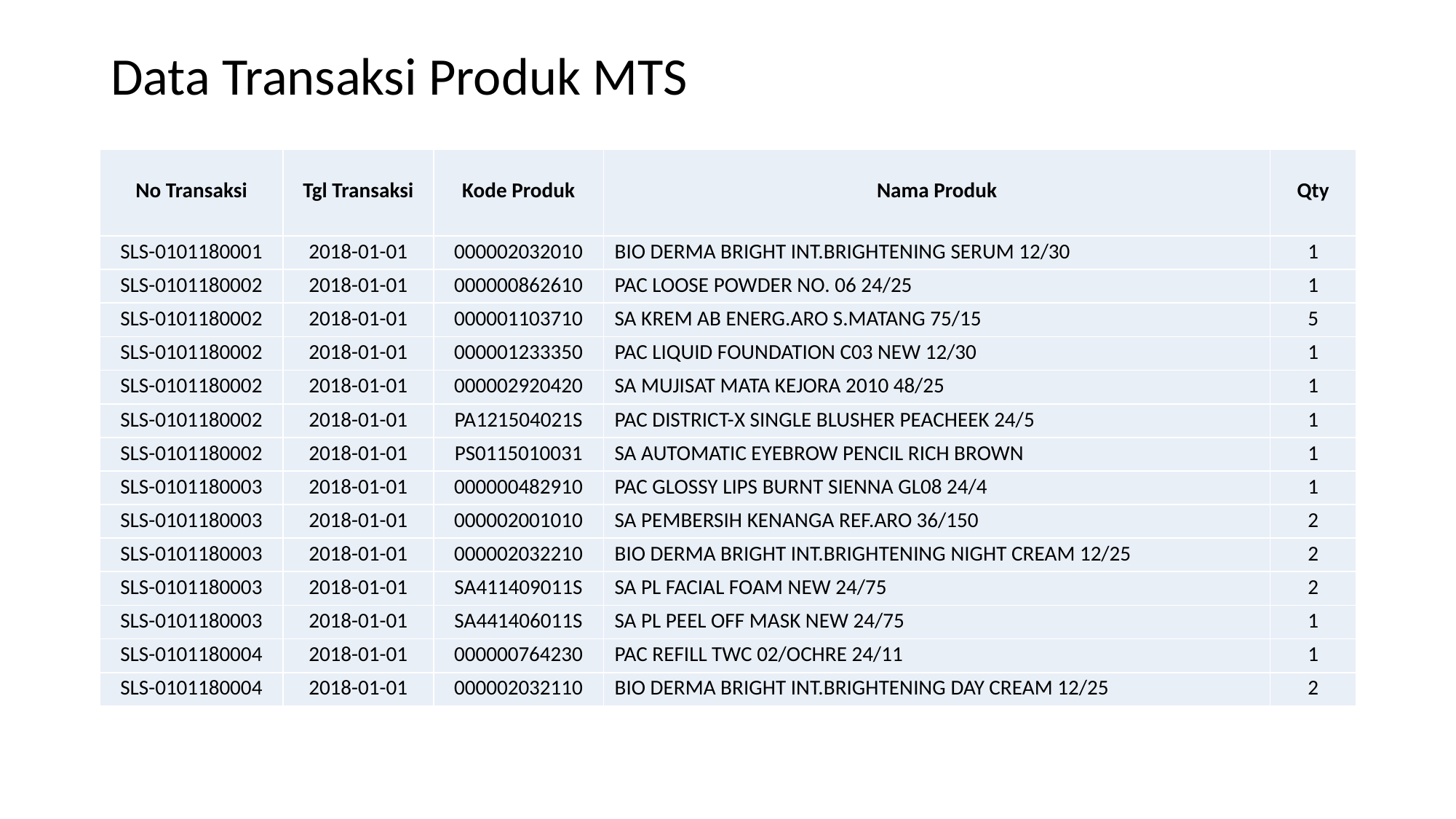

# Data Transaksi Produk MTS
| No Transaksi | Tgl Transaksi | Kode Produk | Nama Produk | Qty |
| --- | --- | --- | --- | --- |
| SLS-0101180001 | 2018-01-01 | 000002032010 | BIO DERMA BRIGHT INT.BRIGHTENING SERUM 12/30 | 1 |
| SLS-0101180002 | 2018-01-01 | 000000862610 | PAC LOOSE POWDER NO. 06 24/25 | 1 |
| SLS-0101180002 | 2018-01-01 | 000001103710 | SA KREM AB ENERG.ARO S.MATANG 75/15 | 5 |
| SLS-0101180002 | 2018-01-01 | 000001233350 | PAC LIQUID FOUNDATION C03 NEW 12/30 | 1 |
| SLS-0101180002 | 2018-01-01 | 000002920420 | SA MUJISAT MATA KEJORA 2010 48/25 | 1 |
| SLS-0101180002 | 2018-01-01 | PA121504021S | PAC DISTRICT-X SINGLE BLUSHER PEACHEEK 24/5 | 1 |
| SLS-0101180002 | 2018-01-01 | PS0115010031 | SA AUTOMATIC EYEBROW PENCIL RICH BROWN | 1 |
| SLS-0101180003 | 2018-01-01 | 000000482910 | PAC GLOSSY LIPS BURNT SIENNA GL08 24/4 | 1 |
| SLS-0101180003 | 2018-01-01 | 000002001010 | SA PEMBERSIH KENANGA REF.ARO 36/150 | 2 |
| SLS-0101180003 | 2018-01-01 | 000002032210 | BIO DERMA BRIGHT INT.BRIGHTENING NIGHT CREAM 12/25 | 2 |
| SLS-0101180003 | 2018-01-01 | SA411409011S | SA PL FACIAL FOAM NEW 24/75 | 2 |
| SLS-0101180003 | 2018-01-01 | SA441406011S | SA PL PEEL OFF MASK NEW 24/75 | 1 |
| SLS-0101180004 | 2018-01-01 | 000000764230 | PAC REFILL TWC 02/OCHRE 24/11 | 1 |
| SLS-0101180004 | 2018-01-01 | 000002032110 | BIO DERMA BRIGHT INT.BRIGHTENING DAY CREAM 12/25 | 2 |